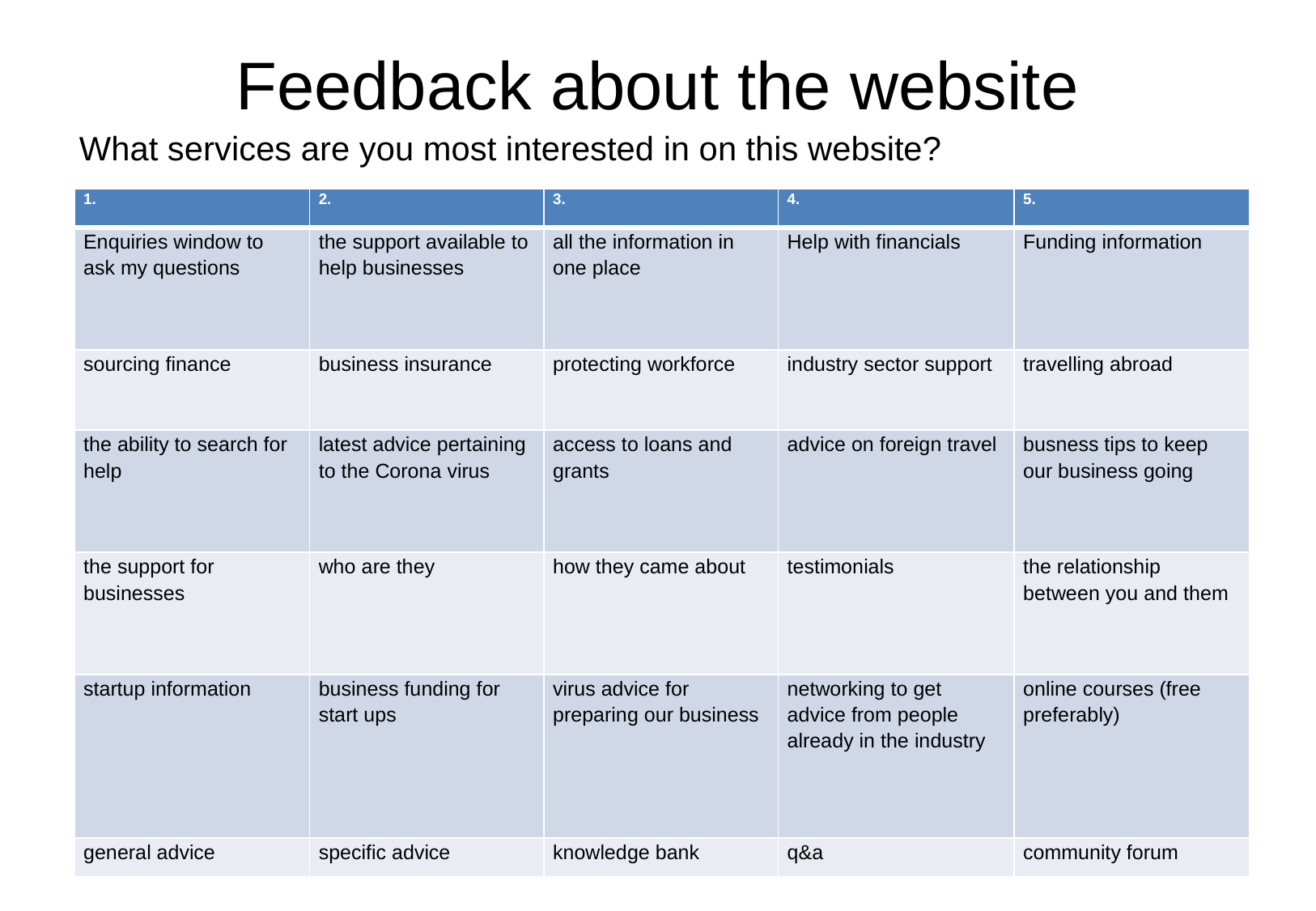

# Feedback about the website
What services are you most interested in on this website?

| 1. | 2. | 3. | 4. | 5. |
| --- | --- | --- | --- | --- |
| Enquiries window to ask my questions | the support available to help businesses | all the information in one place | Help with financials | Funding information |
| sourcing finance | business insurance | protecting workforce | industry sector support | travelling abroad |
| the ability to search for help | latest advice pertaining to the Corona virus | access to loans and grants | advice on foreign travel | busness tips to keep our business going |
| the support for businesses | who are they | how they came about | testimonials | the relationship between you and them |
| startup information | business funding for start ups | virus advice for preparing our business | networking to get advice from people already in the industry | online courses (free preferably) |
| general advice | specific advice | knowledge bank | q&a | community forum |